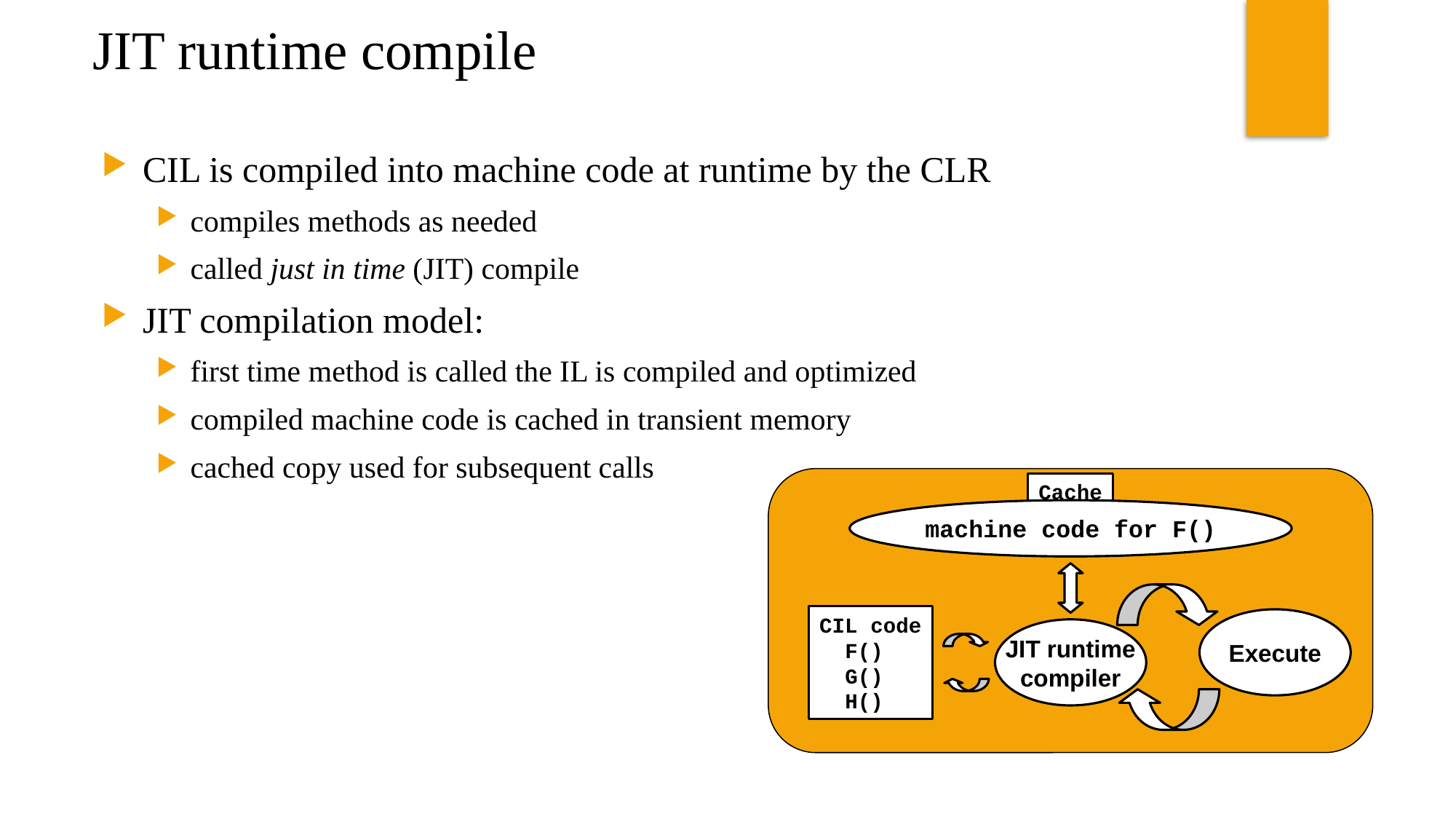

JIT runtime compile
CIL is compiled into machine code at runtime by the CLR
compiles methods as needed
called just in time (JIT) compile
JIT compilation model:
first time method is called the IL is compiled and optimized
compiled machine code is cached in transient memory
cached copy used for subsequent calls

Cache
machine code for F()

CIL code
  F()
  G()
  H()
Execute
JIT runtime
compiler